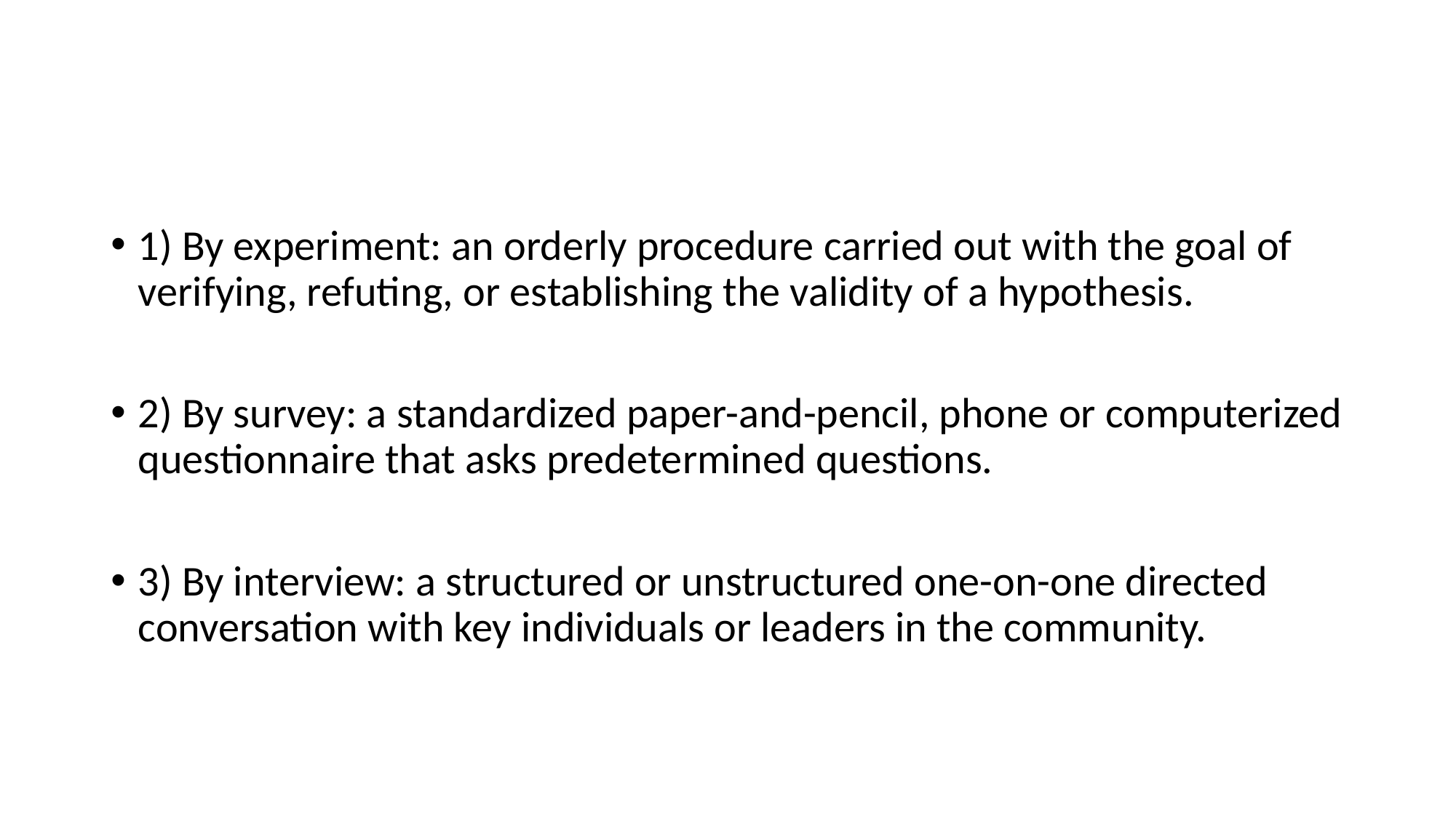

#
1) By experiment: an orderly procedure carried out with the goal of verifying, refuting, or establishing the validity of a hypothesis.

2) By survey: a standardized paper-and-pencil, phone or computerized questionnaire that asks predetermined questions.

3) By interview: a structured or unstructured one-on-one directed conversation with key individuals or leaders in the community.